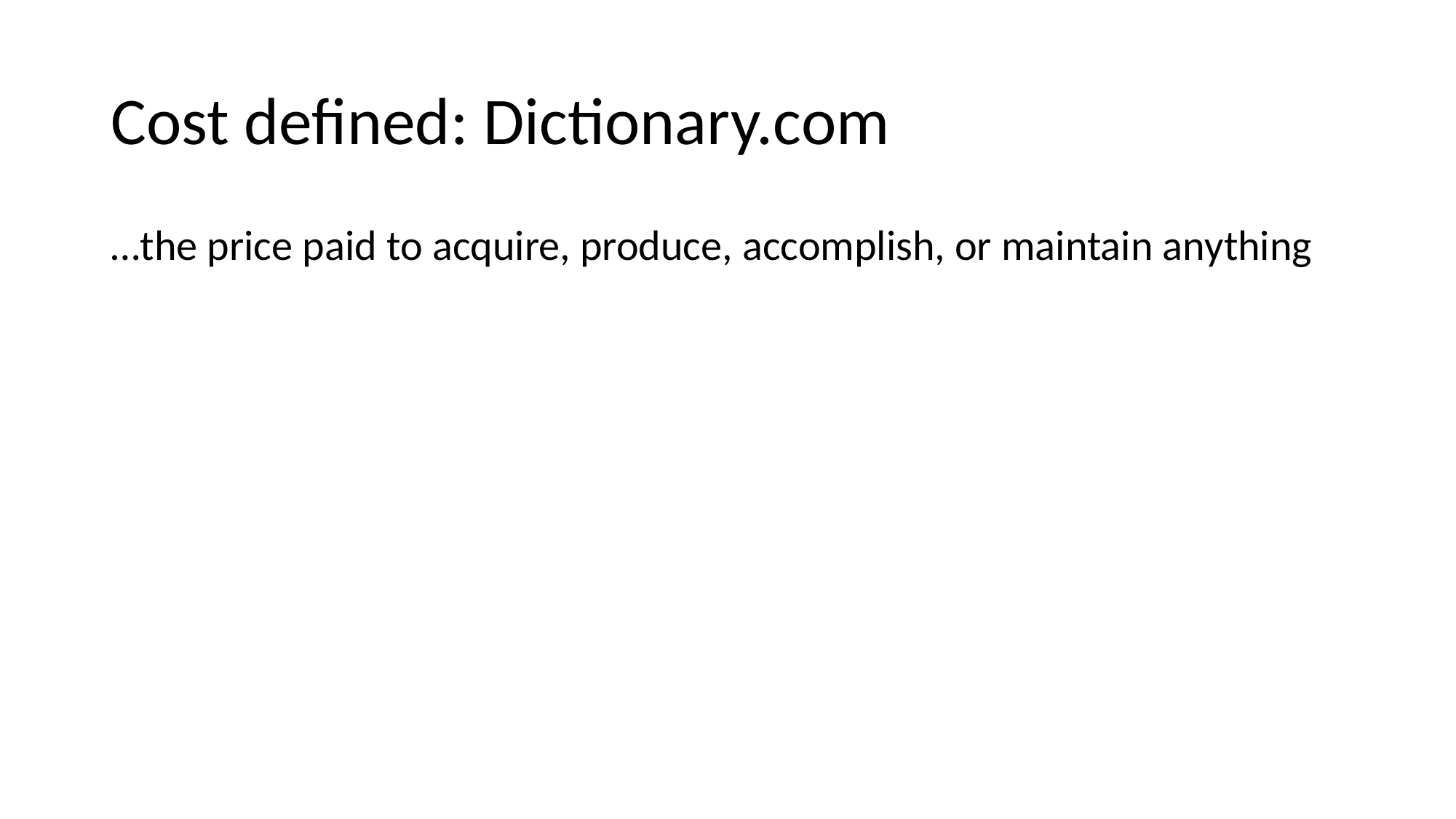

# Cost defined: Dictionary.com
…the price paid to acquire, produce, accomplish, or maintain anything